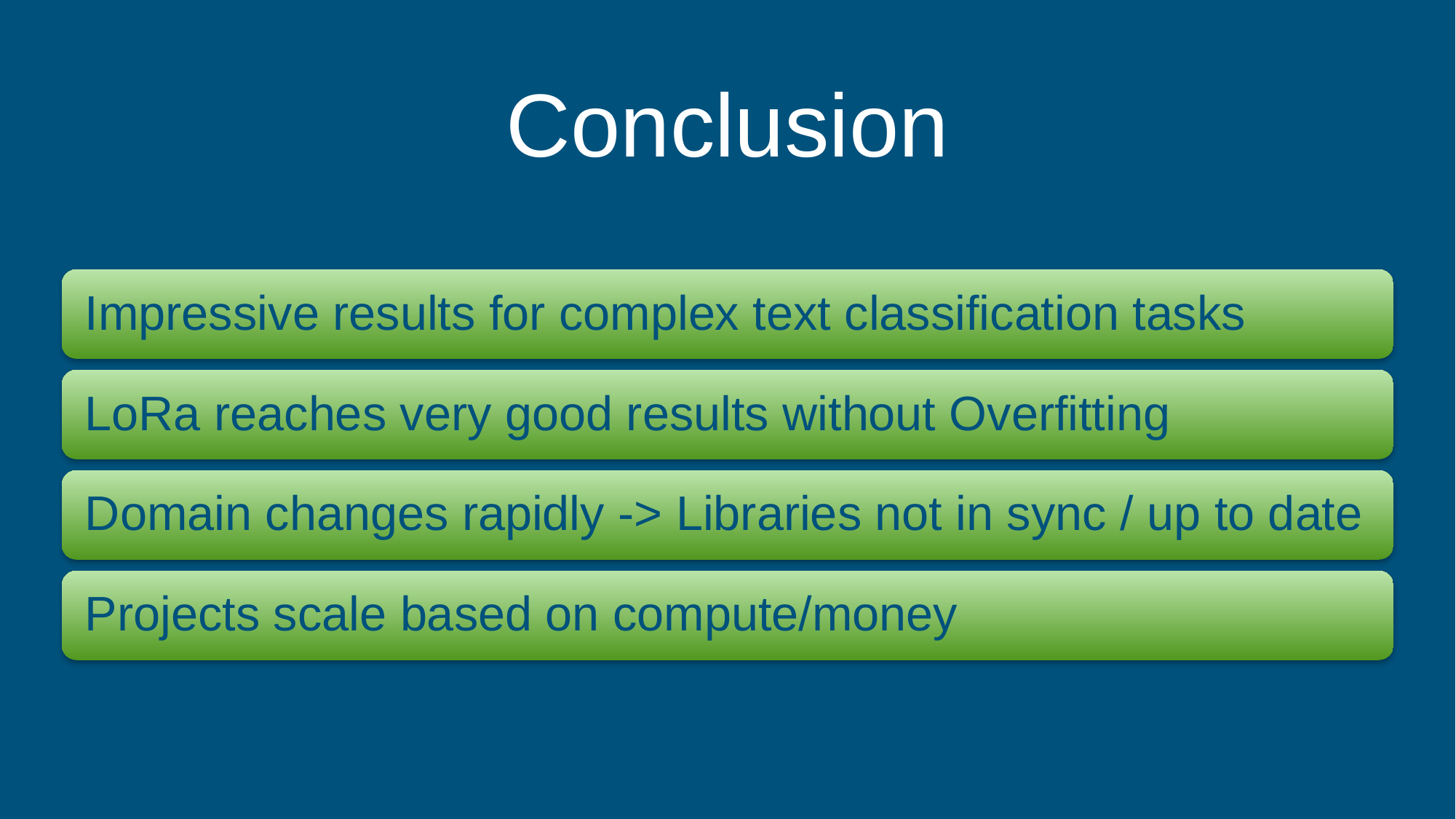

# Conclusion
Impressive results for complex text classification tasks
LoRa reaches very good results without Overfitting
Domain changes rapidly -> Libraries not in sync / up to date
Projects scale based on compute/money